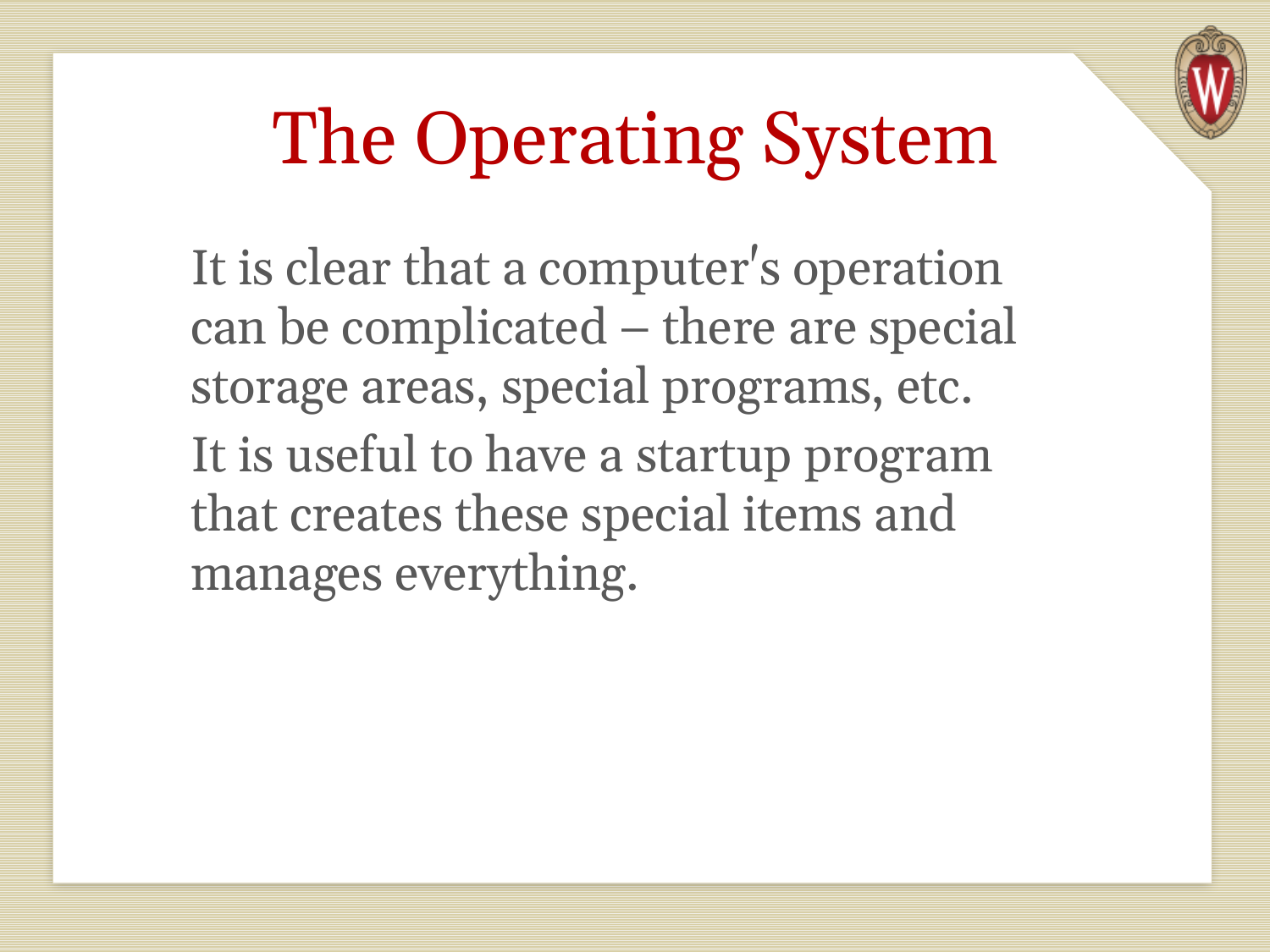

# The Operating System
It is clear that a computer's operation can be complicated – there are special storage areas, special programs, etc.
It is useful to have a startup program that creates these special items and manages everything.